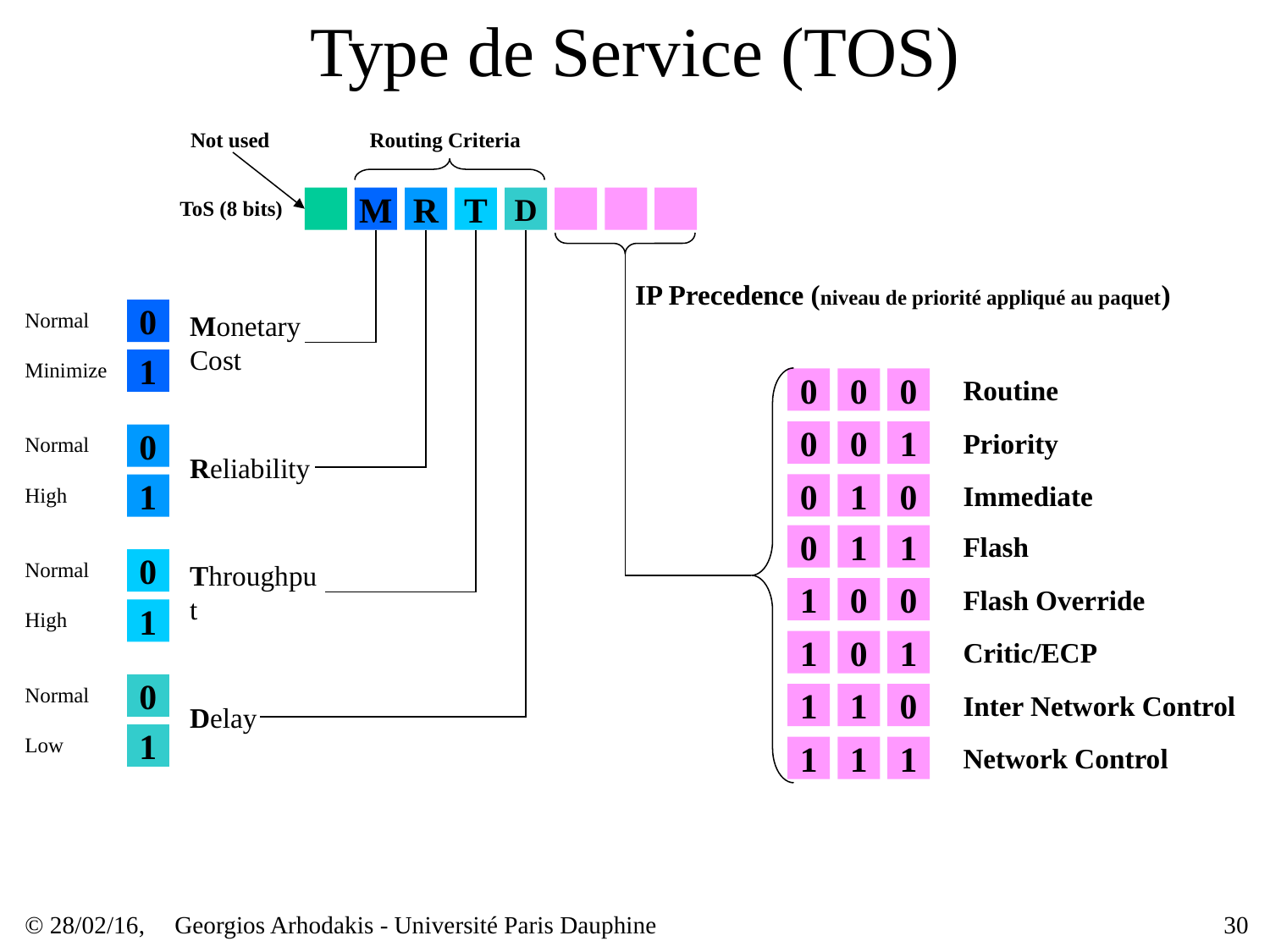

# Type de Service (TOS)

Not used
Routing Criteria

M
R
T
D

ToS (8 bits)
IP Precedence (niveau de priorité appliqué au paquet)
0
Normal
Monetary Cost
1
Minimize

0
0
0
Routine
0
0
1
0
Priority
Normal
Reliability
0
1
0
1
Immediate
High
0
1
1
Flash
0
Normal
Throughput
1
0
0
Flash Override
1
High
1
0
1
Critic/ECP
0
Normal
1
1
0
Inter Network Control
Delay
1
Low
1
1
1
Network Control
© 28/02/16,
Georgios Arhodakis - Université Paris Dauphine
30